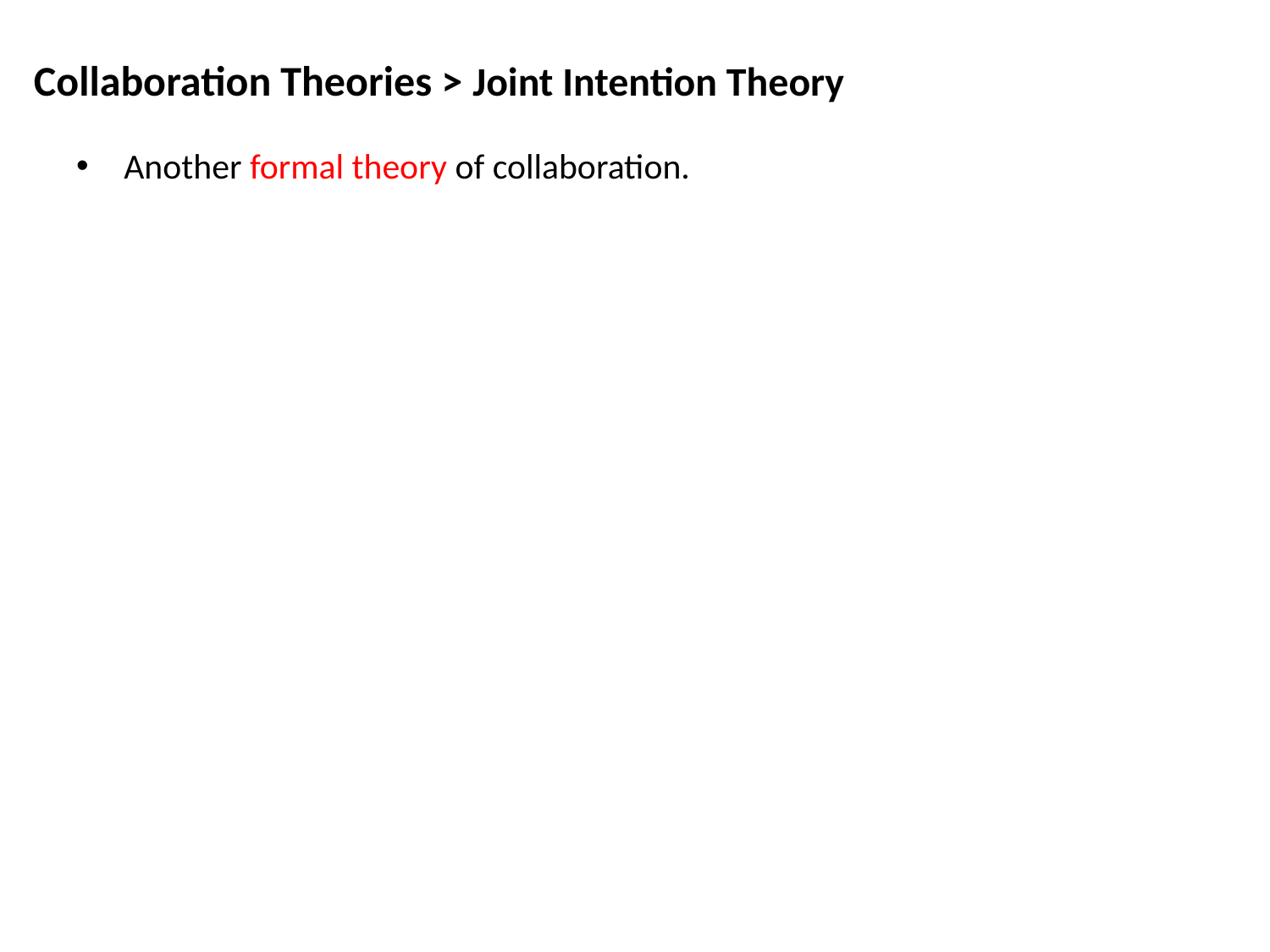

Collaboration Theories > Joint Intention Theory
Another formal theory of collaboration.